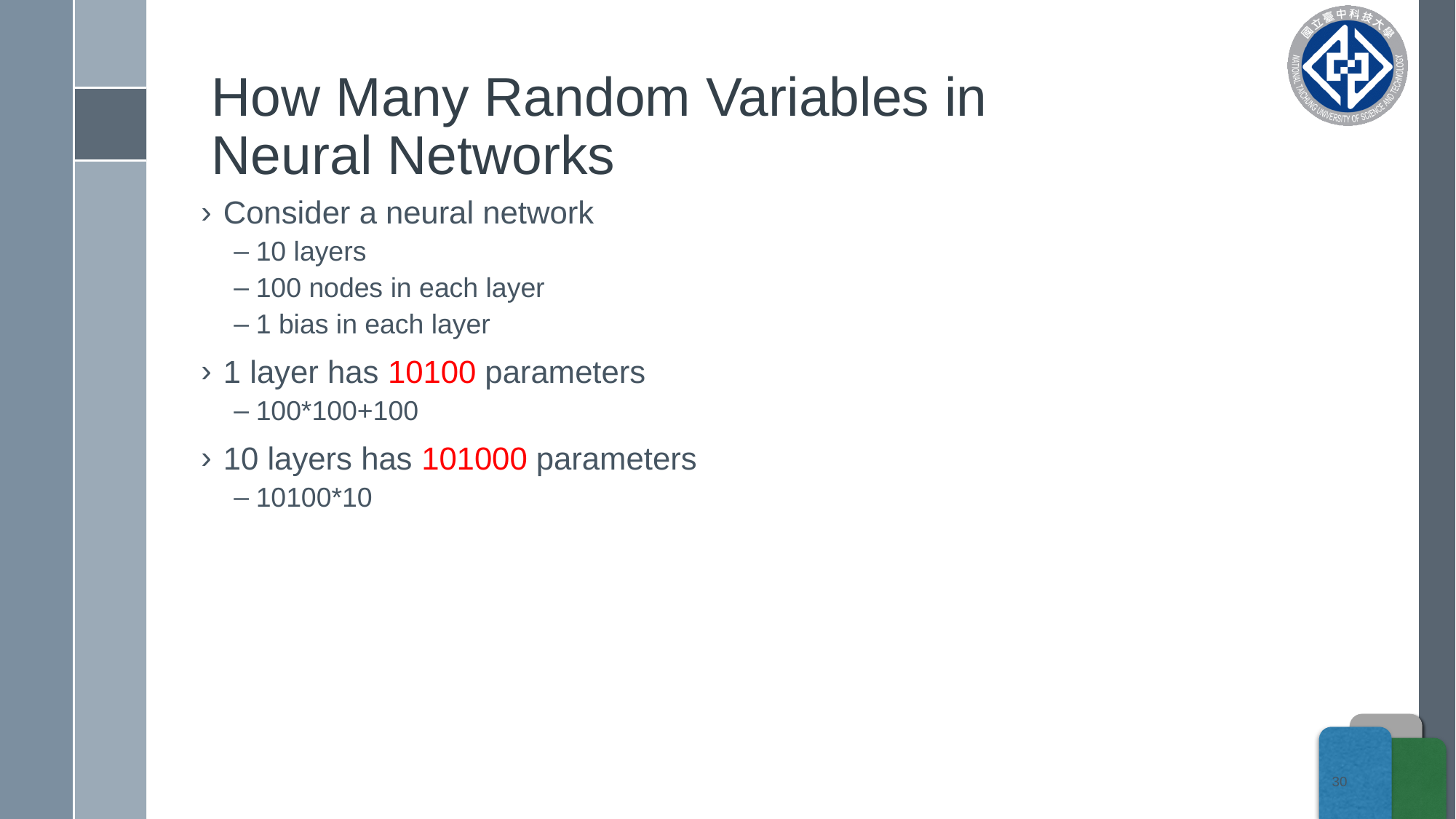

# How Many Random Variables in Neural Networks
Consider a neural network
10 layers
100 nodes in each layer
1 bias in each layer
1 layer has 10100 parameters
100*100+100
10 layers has 101000 parameters
10100*10
30